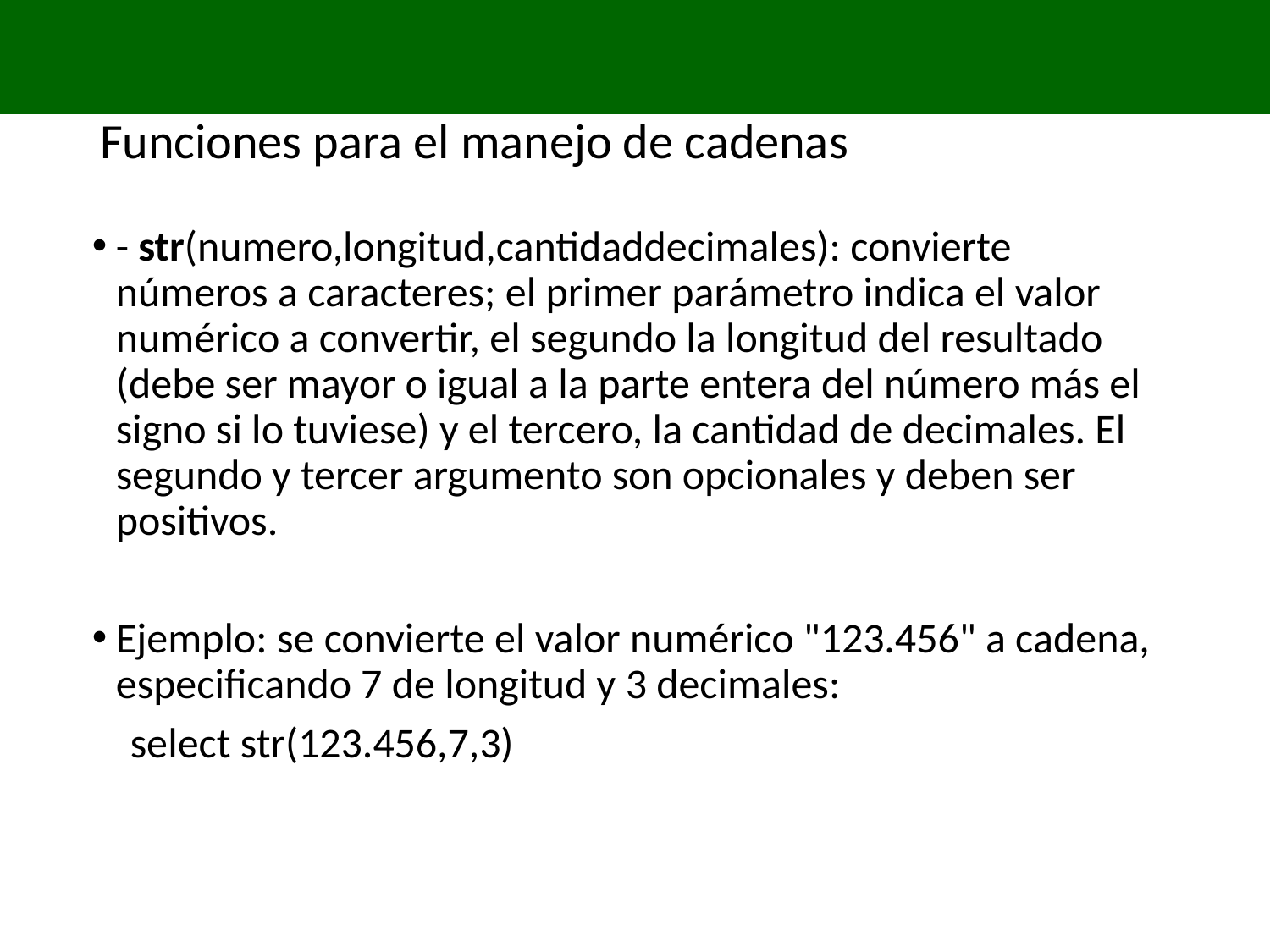

# Funciones para el manejo de cadenas
- str(numero,longitud,cantidaddecimales): convierte números a caracteres; el primer parámetro indica el valor numérico a convertir, el segundo la longitud del resultado (debe ser mayor o igual a la parte entera del número más el signo si lo tuviese) y el tercero, la cantidad de decimales. El segundo y tercer argumento son opcionales y deben ser positivos.

Ejemplo: se convierte el valor numérico "123.456" a cadena, especificando 7 de longitud y 3 decimales:
    select str(123.456,7,3)